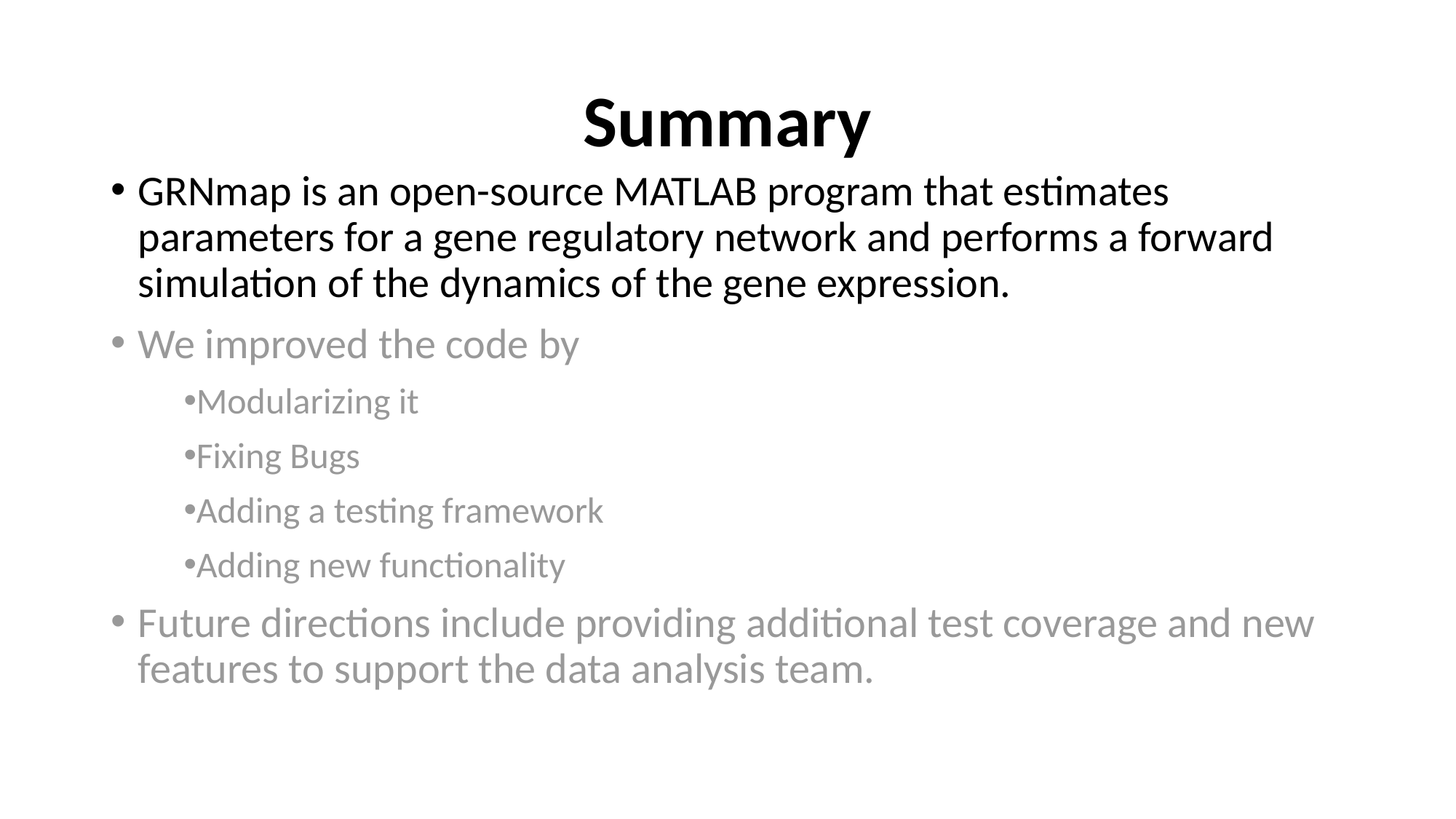

# Summary
GRNmap is an open-source MATLAB program that estimates parameters for a gene regulatory network and performs a forward simulation of the dynamics of the gene expression.
We improved the code by
Modularizing it
Fixing Bugs
Adding a testing framework
Adding new functionality
Future directions include providing additional test coverage and new features to support the data analysis team.